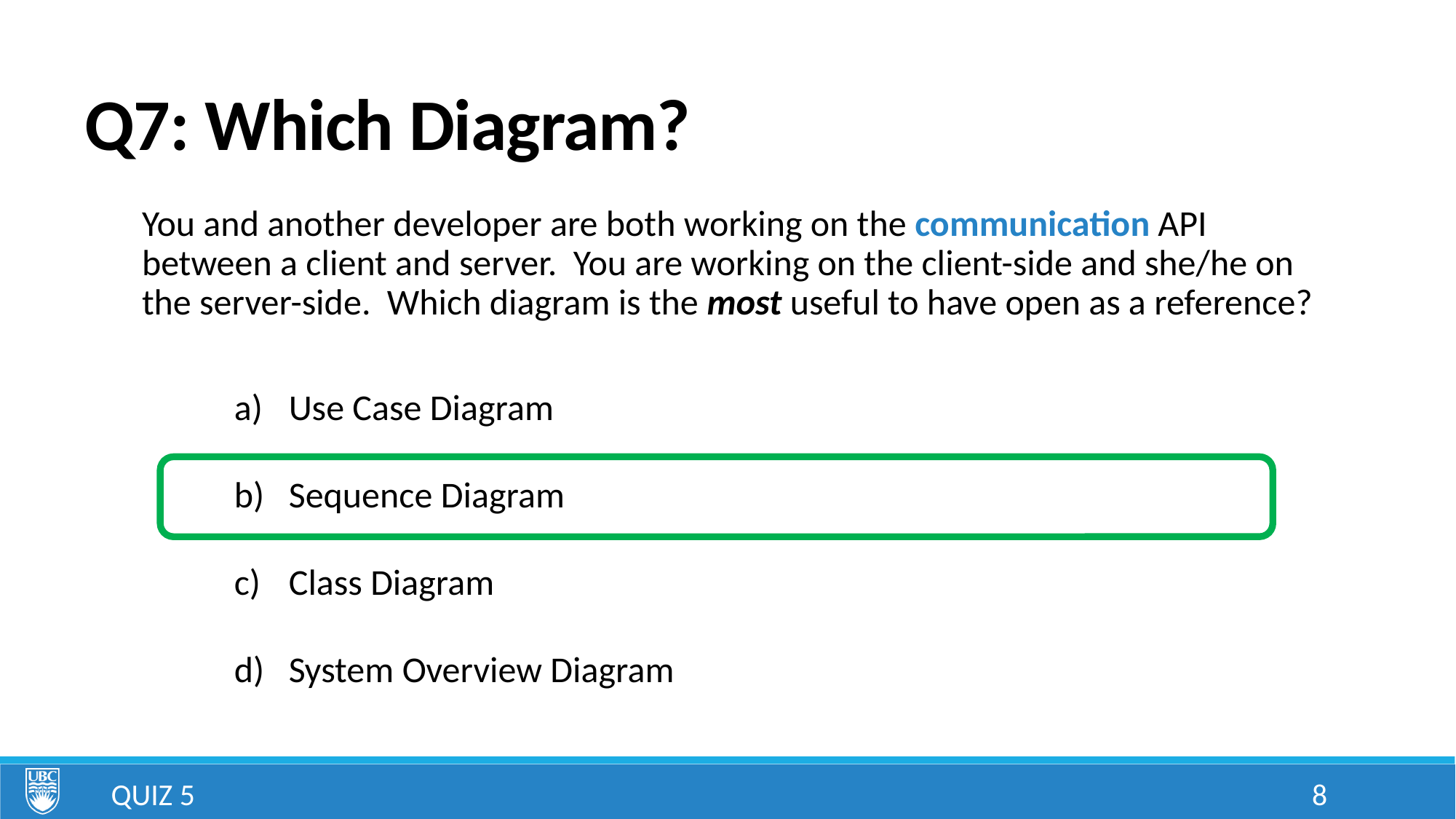

# Q7: Which Diagram?
You and another developer are both working on the communication API between a client and server.  You are working on the client-side and she/he on the server-side.  Which diagram is the most useful to have open as a reference?
Use Case Diagram

Sequence Diagram

Class Diagram

System Overview Diagram

Quiz 5
8